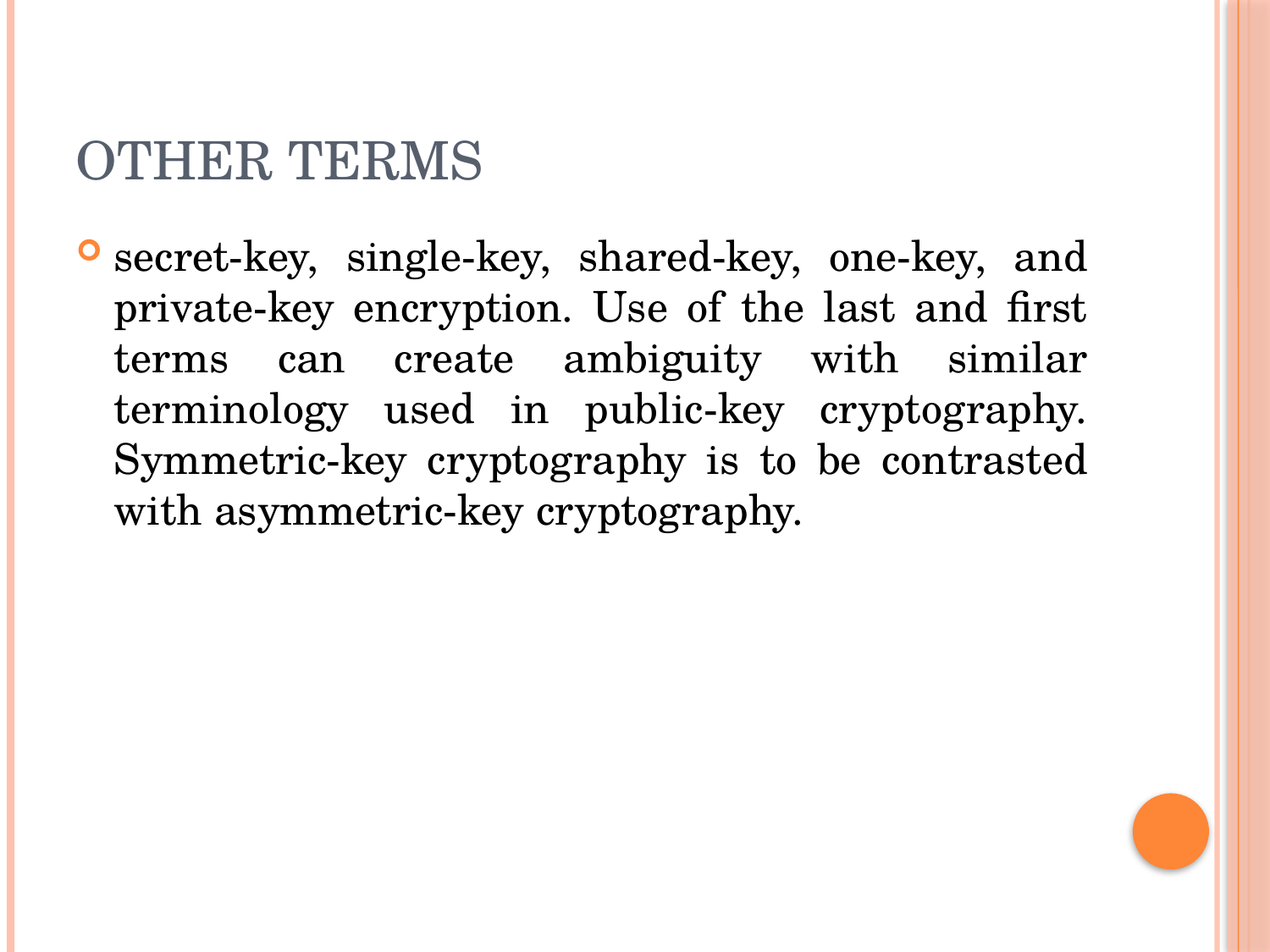

# Other Terms
secret-key, single-key, shared-key, one-key, and private-key encryption. Use of the last and first terms can create ambiguity with similar terminology used in public-key cryptography. Symmetric-key cryptography is to be contrasted with asymmetric-key cryptography.